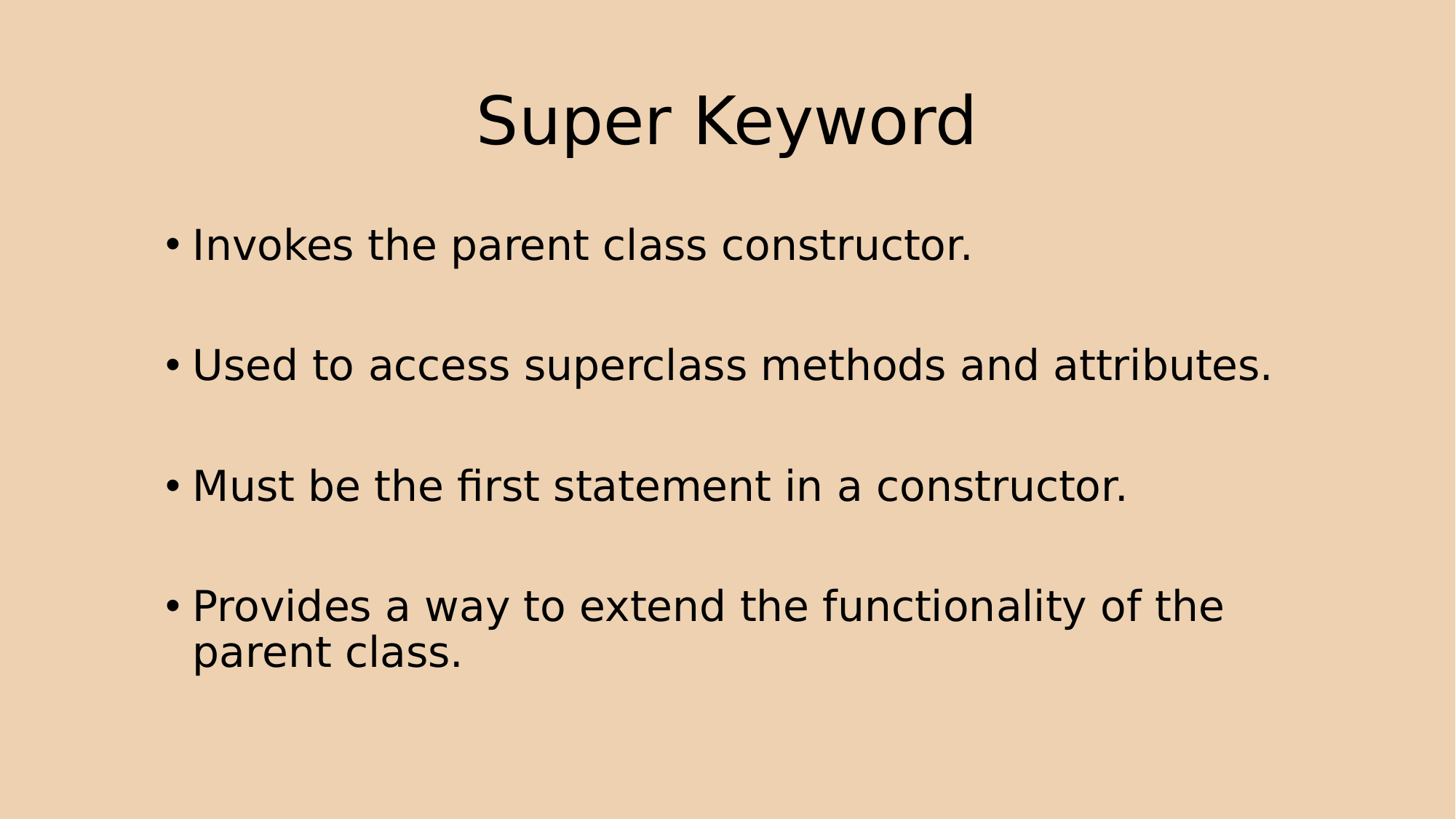

# Super Keyword
Invokes the parent class constructor.

Used to access superclass methods and attributes.

Must be the first statement in a constructor.

Provides a way to extend the functionality of the parent class.